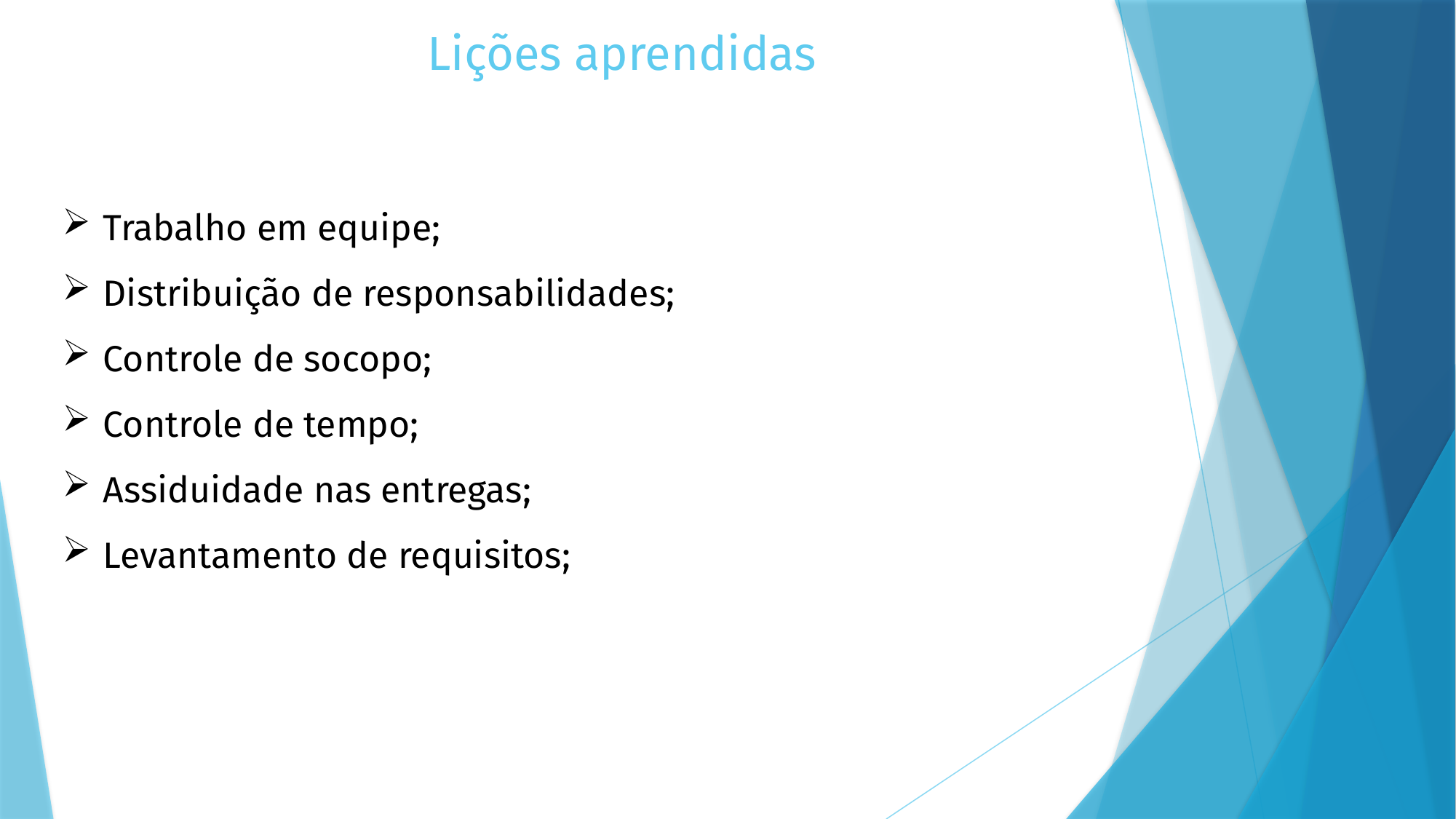

# Lições aprendidas
Trabalho em equipe;
Distribuição de responsabilidades;
Controle de socopo;
Controle de tempo;
Assiduidade nas entregas;
Levantamento de requisitos;